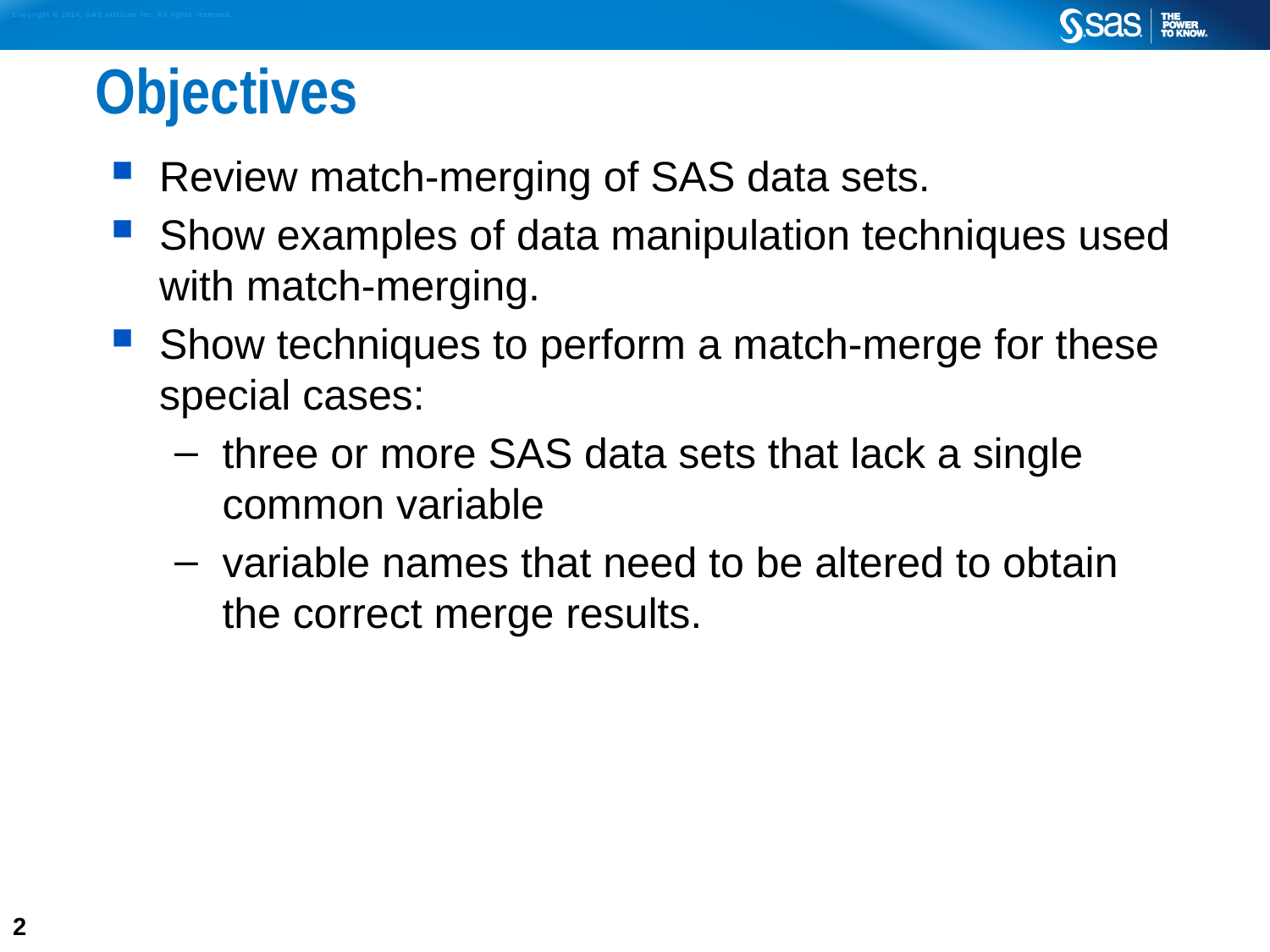

# Objectives
Review match-merging of SAS data sets.
Show examples of data manipulation techniques used with match-merging.
Show techniques to perform a match-merge for these special cases:
three or more SAS data sets that lack a single common variable
variable names that need to be altered to obtain the correct merge results.
2